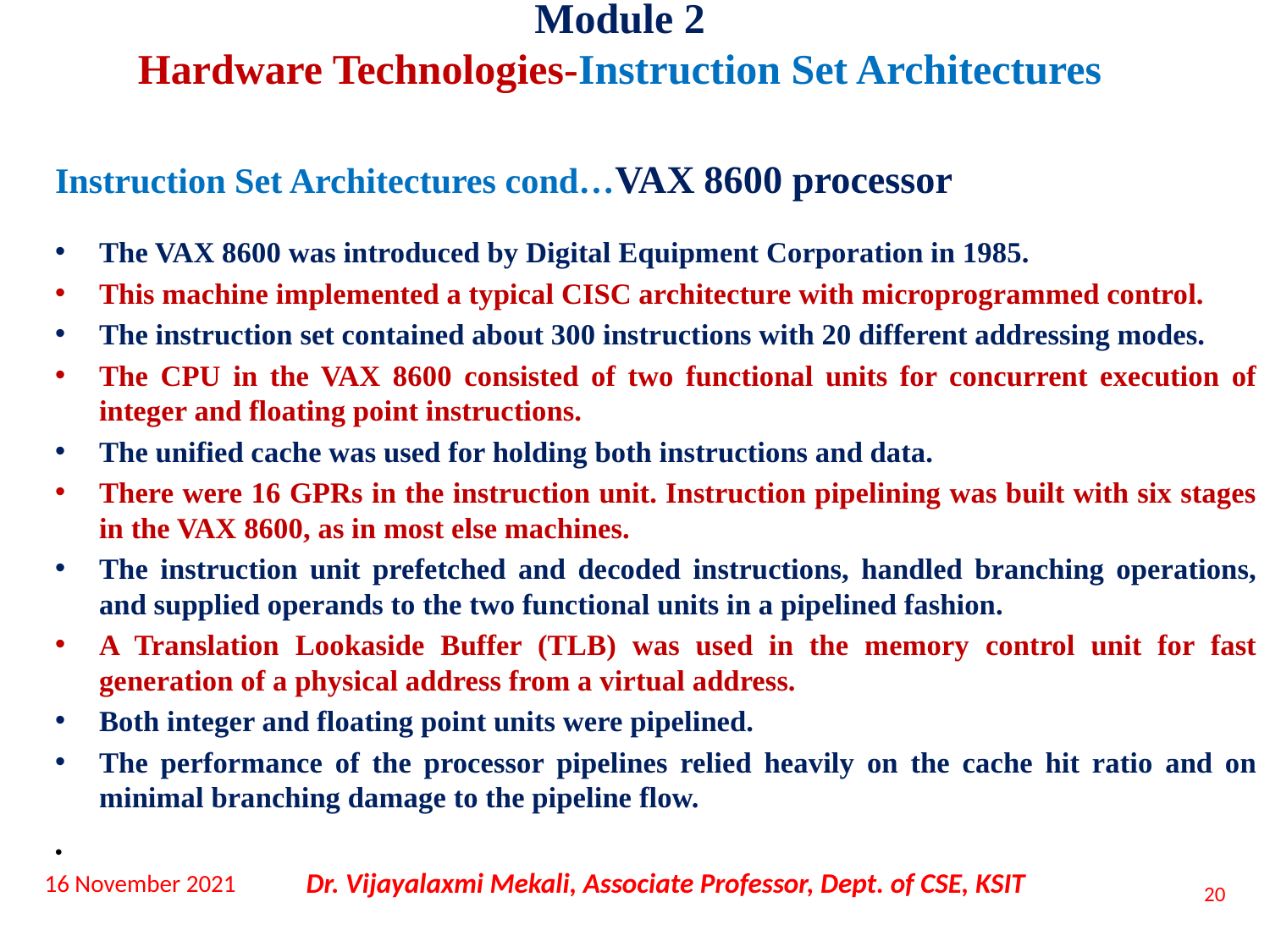

Module 2
Hardware Technologies-Instruction Set Architectures

Instruction Set Architectures cond…VAX 8600 processor

The VAX 8600 was introduced by Digital Equipment Corporation in 1985.
This machine implemented a typical CISC architecture with microprogrammed control.
The instruction set contained about 300 instructions with 20 different addressing modes.
The CPU in the VAX 8600 consisted of two functional units for concurrent execution of integer and floating point instructions.
The unified cache was used for holding both instructions and data.
There were 16 GPRs in the instruction unit. Instruction pipelining was built with six stages in the VAX 8600, as in most else machines.
The instruction unit prefetched and decoded instructions, handled branching operations, and supplied operands to the two functional units in a pipelined fashion.
A Translation Lookaside Buffer (TLB) was used in the memory control unit for fast generation of a physical address from a virtual address.
Both integer and floating point units were pipelined.
The performance of the processor pipelines relied heavily on the cache hit ratio and on minimal branching damage to the pipeline flow.

16 November 2021
Dr. Vijayalaxmi Mekali, Associate Professor, Dept. of CSE, KSIT
20